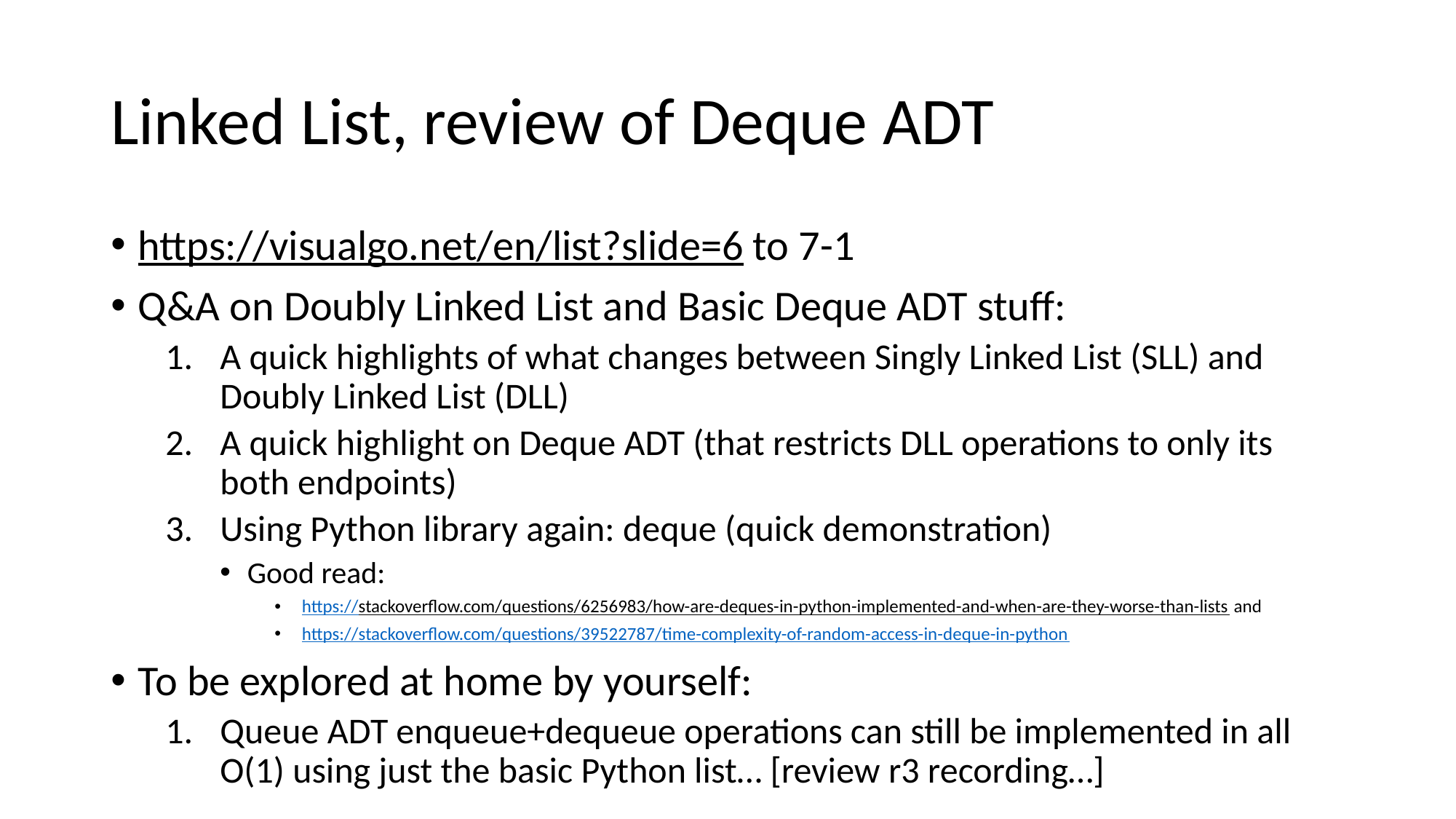

# Linked List, review of Deque ADT
https://visualgo.net/en/list?slide=6 to 7-1
Q&A on Doubly Linked List and Basic Deque ADT stuff:
A quick highlights of what changes between Singly Linked List (SLL) and Doubly Linked List (DLL)
A quick highlight on Deque ADT (that restricts DLL operations to only its both endpoints)
Using Python library again: deque (quick demonstration)
Good read:
https://stackoverflow.com/questions/6256983/how-are-deques-in-python-implemented-and-when-are-they-worse-than-lists and
https://stackoverflow.com/questions/39522787/time-complexity-of-random-access-in-deque-in-python
To be explored at home by yourself:
Queue ADT enqueue+dequeue operations can still be implemented in all O(1) using just the basic Python list… [review r3 recording…]